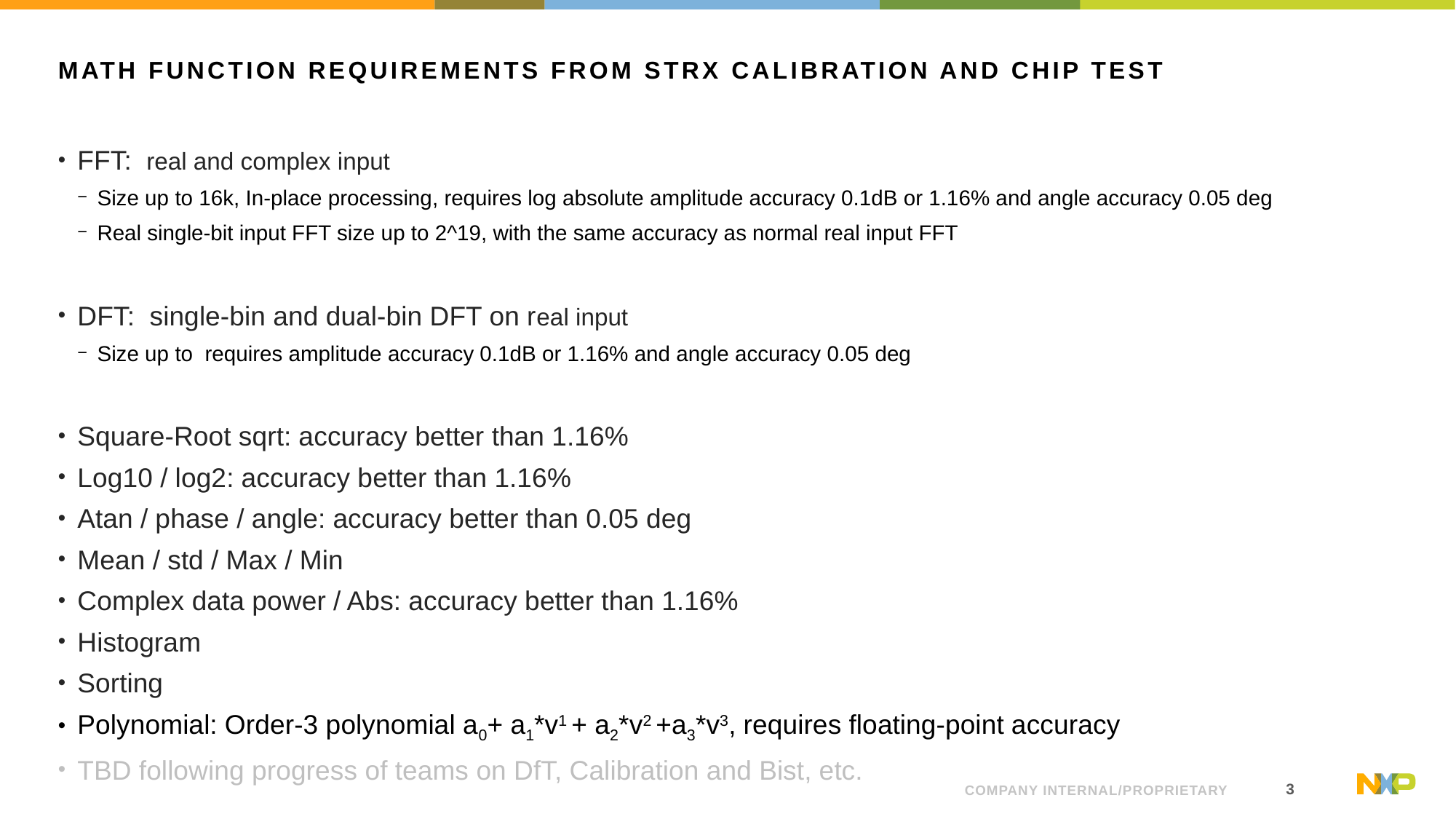

# Math function Requirements from STRX Calibration and Chip test
FFT:  real and complex input
Size up to 16k, In-place processing, requires log absolute amplitude accuracy 0.1dB or 1.16% and angle accuracy 0.05 deg
Real single-bit input FFT size up to 2^19, with the same accuracy as normal real input FFT

DFT:  single-bin and dual-bin DFT on real input
Size up to  requires amplitude accuracy 0.1dB or 1.16% and angle accuracy 0.05 deg

Square-Root sqrt: accuracy better than 1.16%
Log10 / log2: accuracy better than 1.16%
Atan / phase / angle: accuracy better than 0.05 deg
Mean / std / Max / Min
Complex data power / Abs: accuracy better than 1.16%
Histogram
Sorting
Polynomial: Order-3 polynomial a0+ a1*v1 + a2*v2 +a3*v3, requires floating-point accuracy
TBD following progress of teams on DfT, Calibration and Bist, etc.